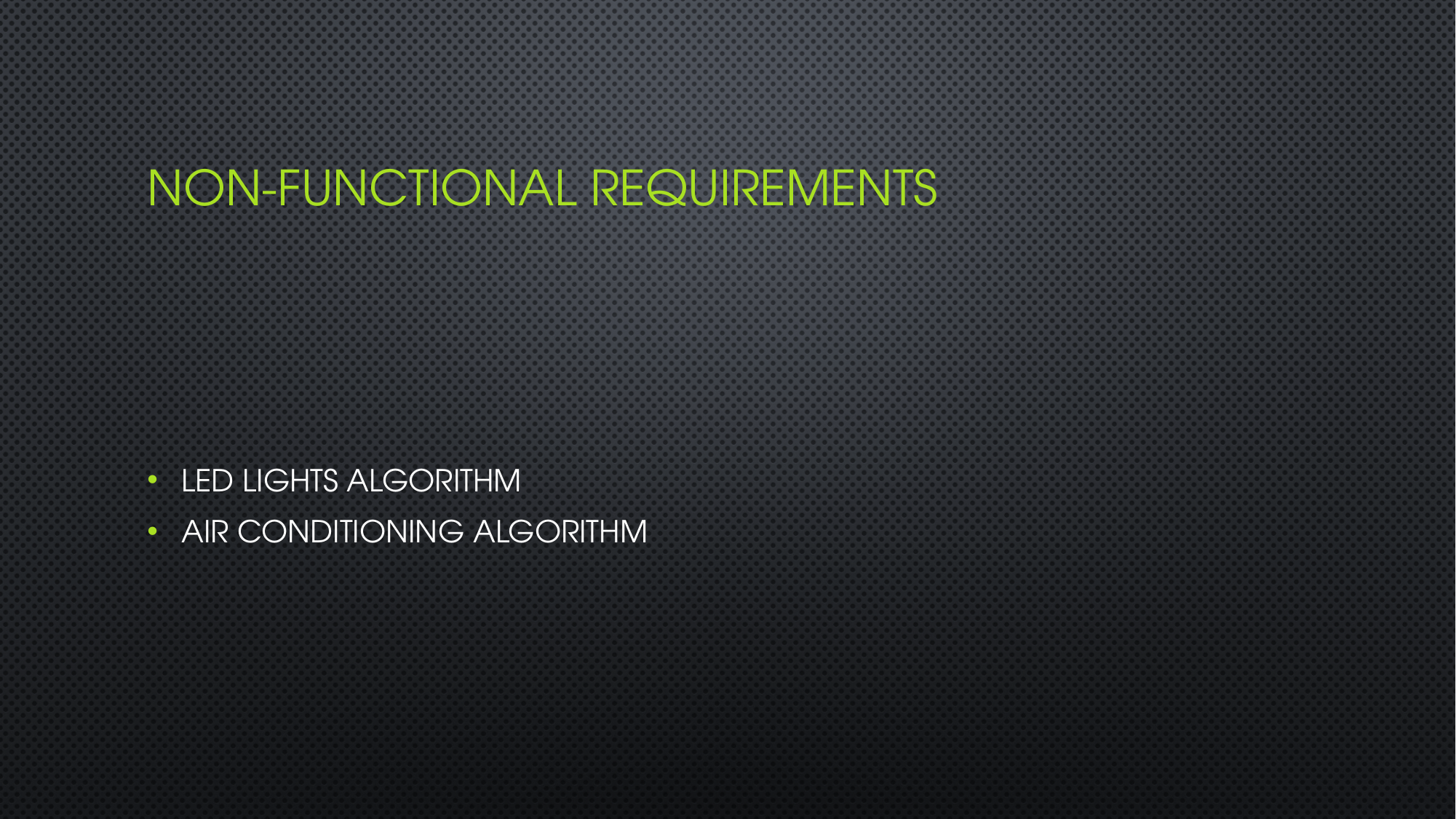

# Non-Functional Requirements
LED lights Algorithm
Air Conditioning algorithm